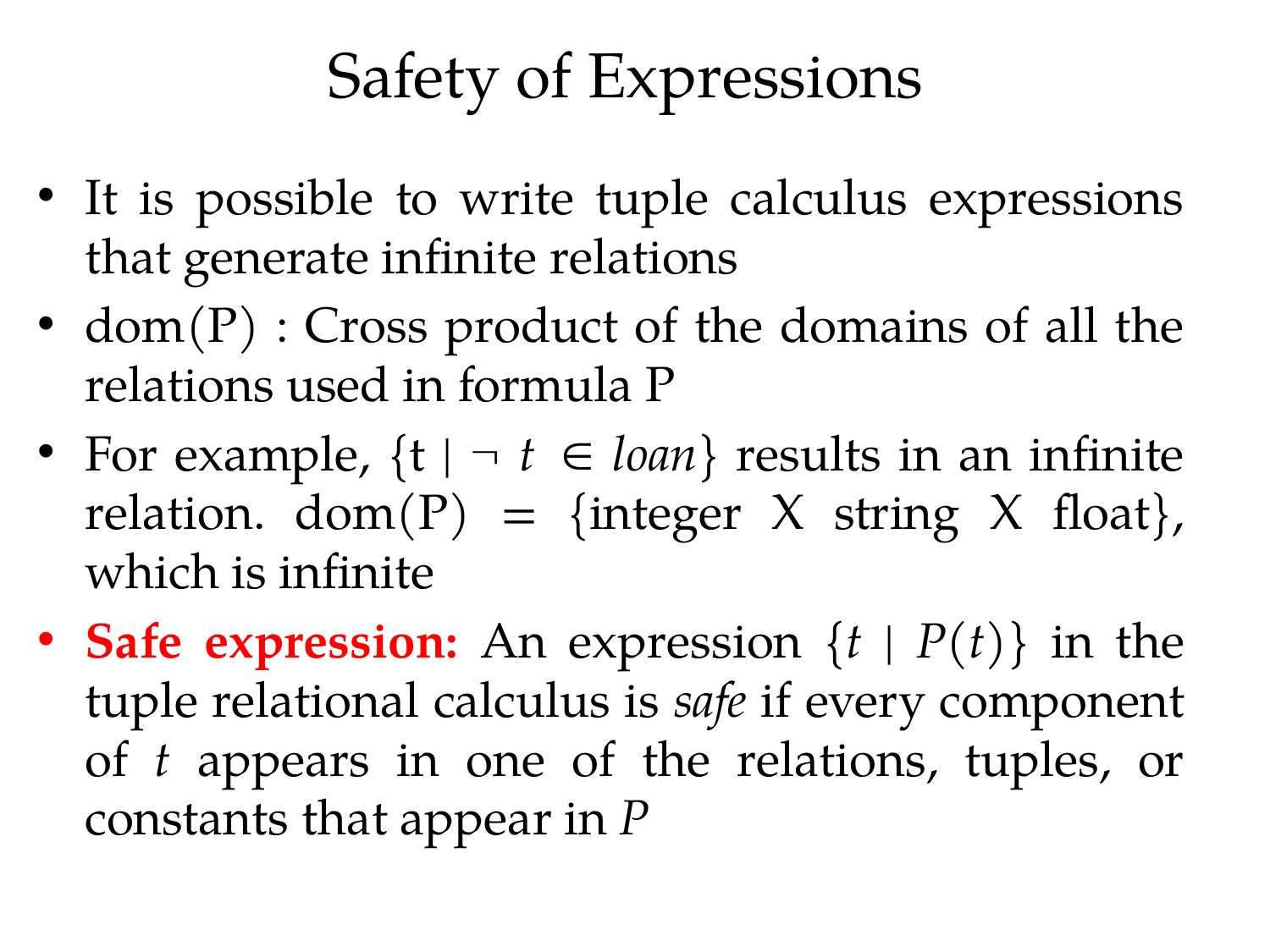

# Safety of Expressions
It is possible to write tuple calculus expressions that generate infinite relations
dom(P) : Cross product of the domains of all the relations used in formula P
For example, {t | ¬ t ∈ loan} results in an infinite relation. dom(P) = {integer X string X float}, which is infinite
Safe expression: An expression {t | P(t)} in the tuple relational calculus is safe if every component of t appears in one of the relations, tuples, or constants that appear in P